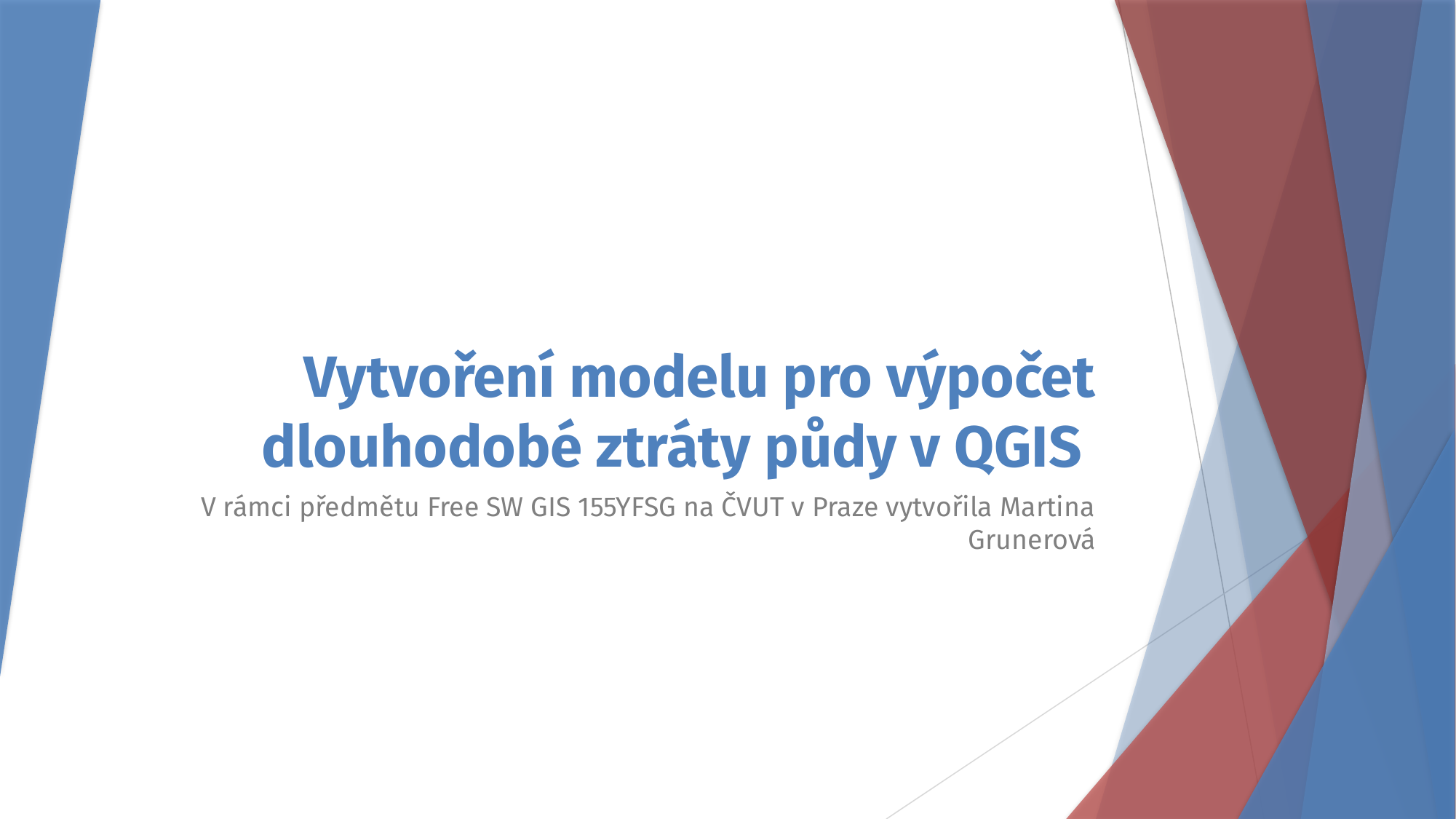

# Vytvoření modelu pro výpočet dlouhodobé ztráty půdy v QGIS
V rámci předmětu Free SW GIS 155YFSG na ČVUT v Praze vytvořila Martina Grunerová